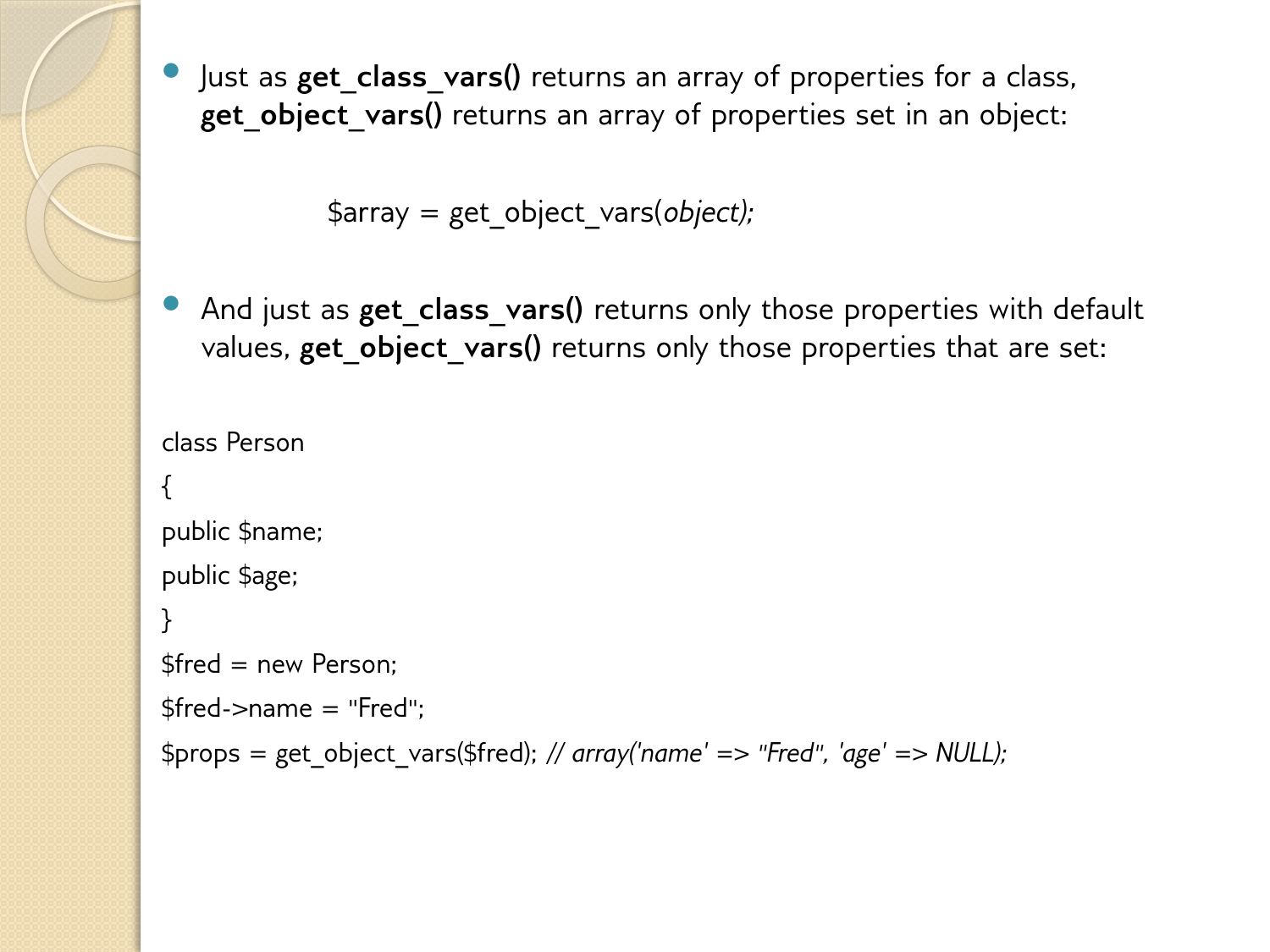

Just as get_class_vars() returns an array of properties for a class, get_object_vars() returns an array of properties set in an object:

		$array = get_object_vars(object);

And just as get_class_vars() returns only those properties with default values, get_object_vars() returns only those properties that are set:

class Person
{
public $name;
public $age;
}
$fred = new Person;
$fred->name = "Fred";
$props = get_object_vars($fred); // array('name' => "Fred", 'age' => NULL);